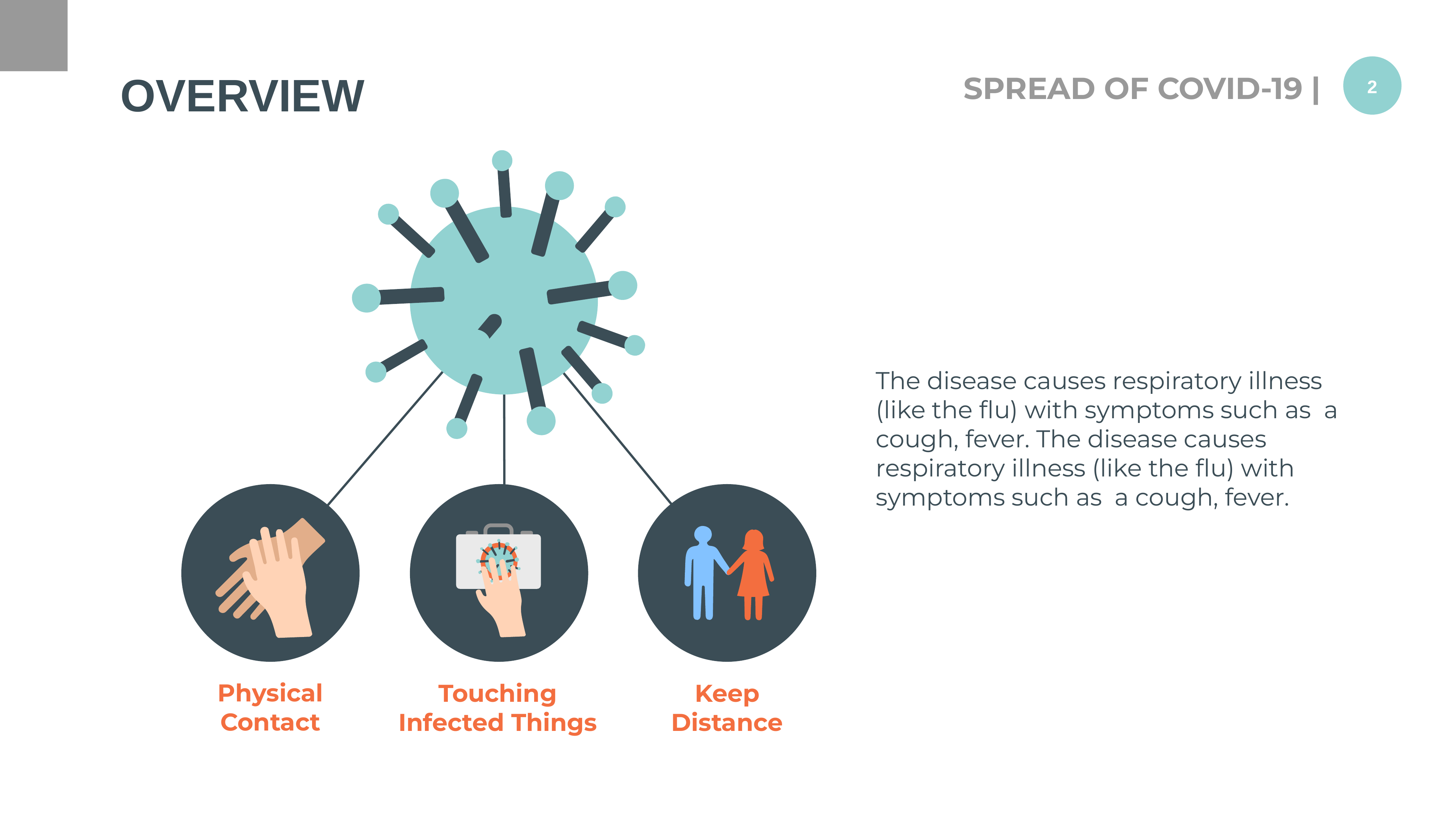

OVERVIEW

Physical
Contact
Touching
Infected Things
Keep
Distance
The disease causes respiratory illness (like the flu) with symptoms such as  a cough, fever. The disease causes respiratory illness (like the flu) with symptoms such as  a cough, fever.